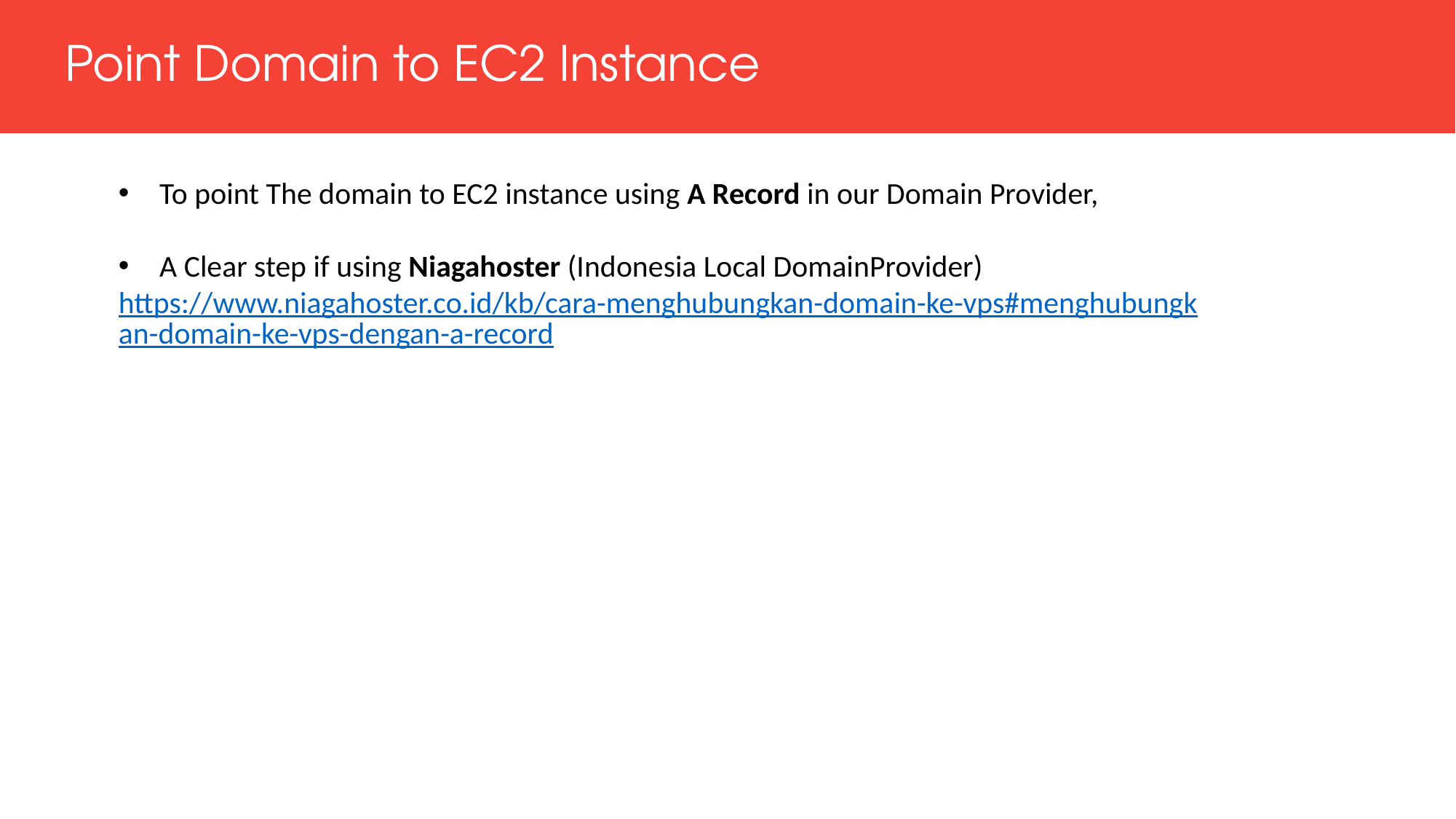

Point Domain to EC2 Instance
To point The domain to EC2 instance using A Record in our Domain Provider,

A Clear step if using Niagahoster (Indonesia Local DomainProvider)
https://www.niagahoster.co.id/kb/cara-menghubungkan-domain-ke-vps#menghubungkan-domain-ke-vps-dengan-a-record